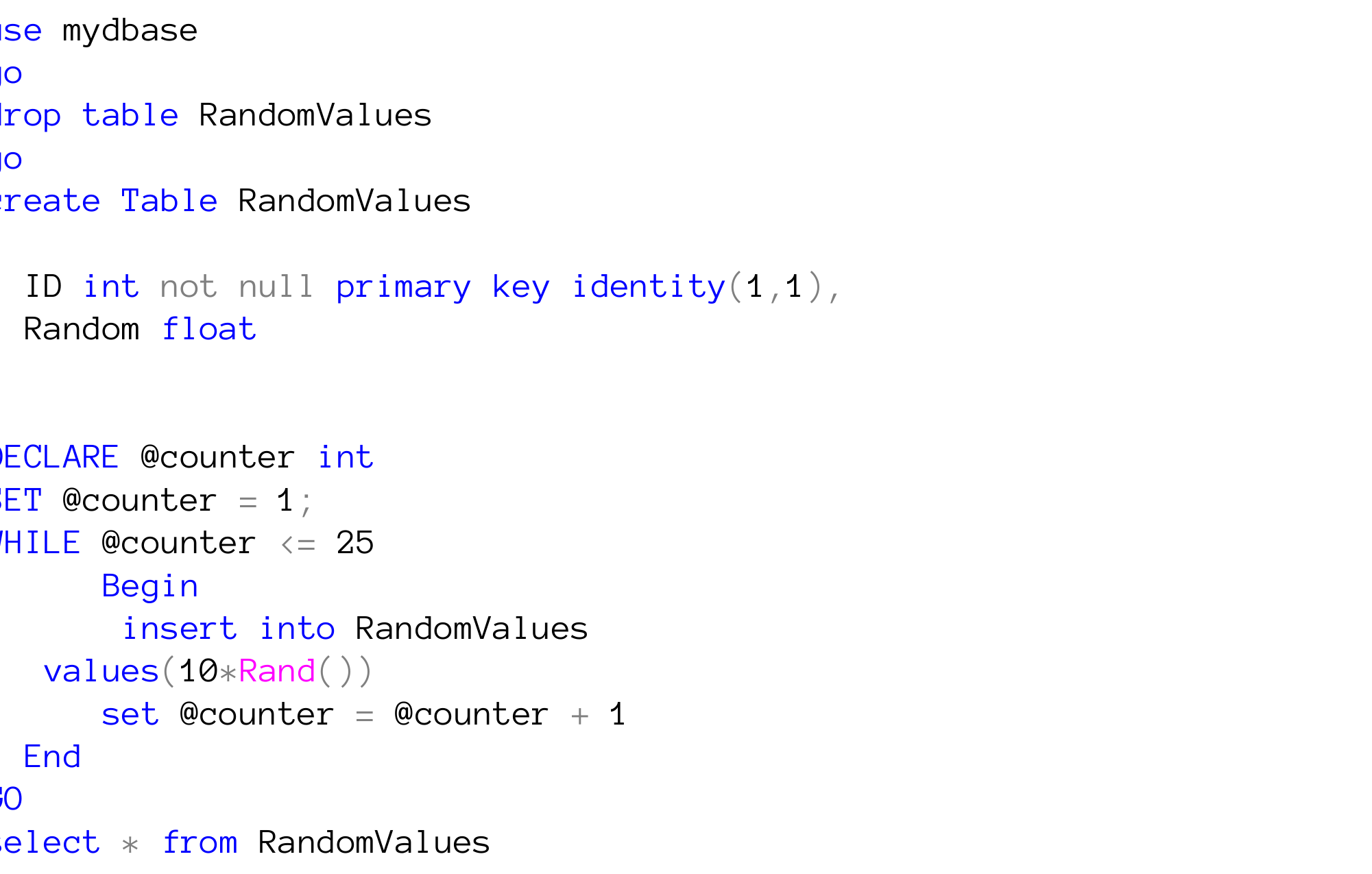

use mydbase
go
drop table RandomValues
go
create Table RandomValues
(
  ID int not null primary key identity(1,1),
  Random float
)

DECLARE @counter int
SET @counter = 1;
WHILE @counter <= 25
      Begin
       insert into RandomValues
   values(10*Rand())
      set @counter = @counter + 1
  End
GO
select * from RandomValues